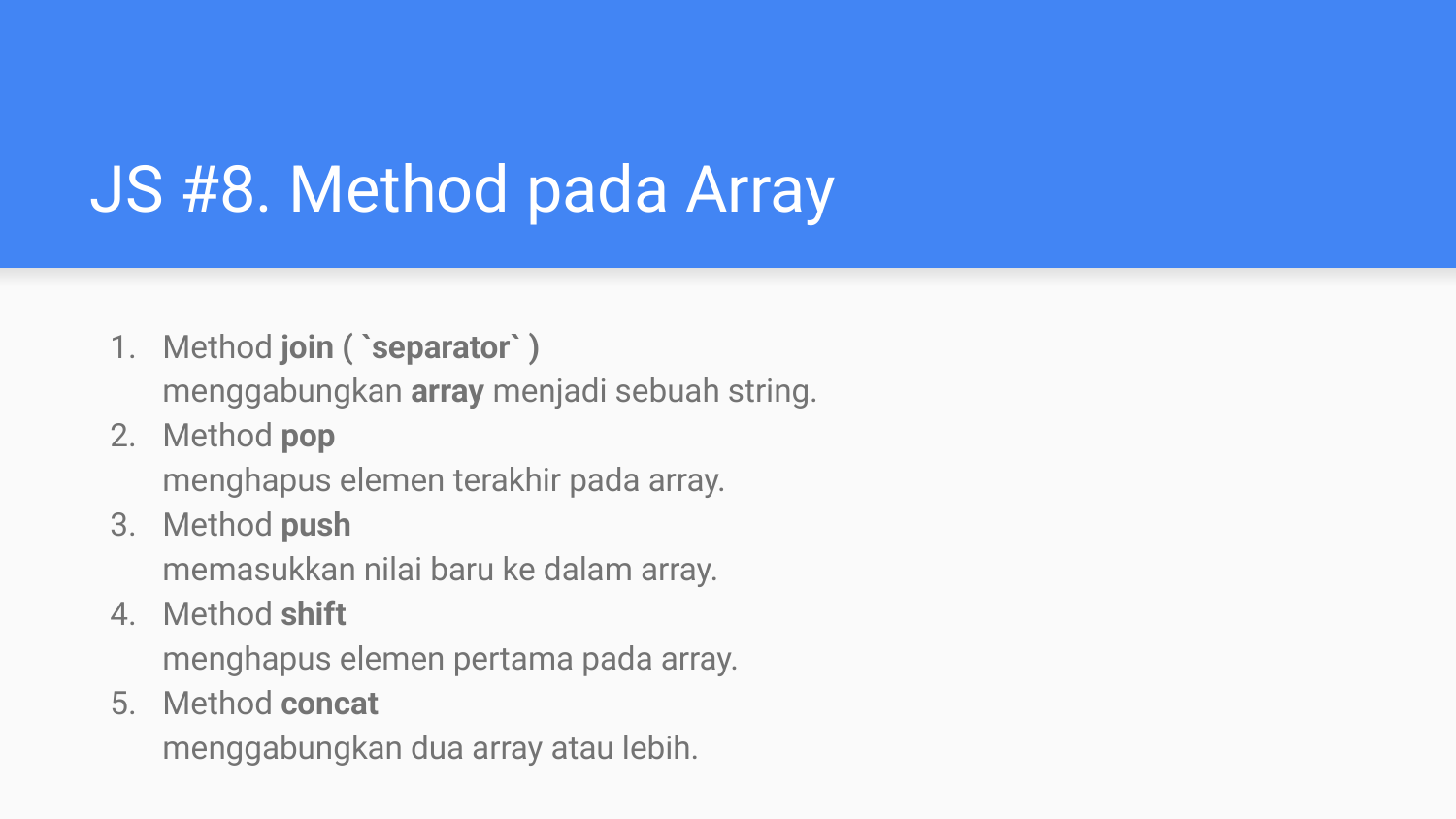

# JS #8. Method pada Array
Method join ( `separator` )
menggabungkan array menjadi sebuah string.
Method pop
menghapus elemen terakhir pada array.
Method push
memasukkan nilai baru ke dalam array.
Method shift
menghapus elemen pertama pada array.
Method concat
menggabungkan dua array atau lebih.